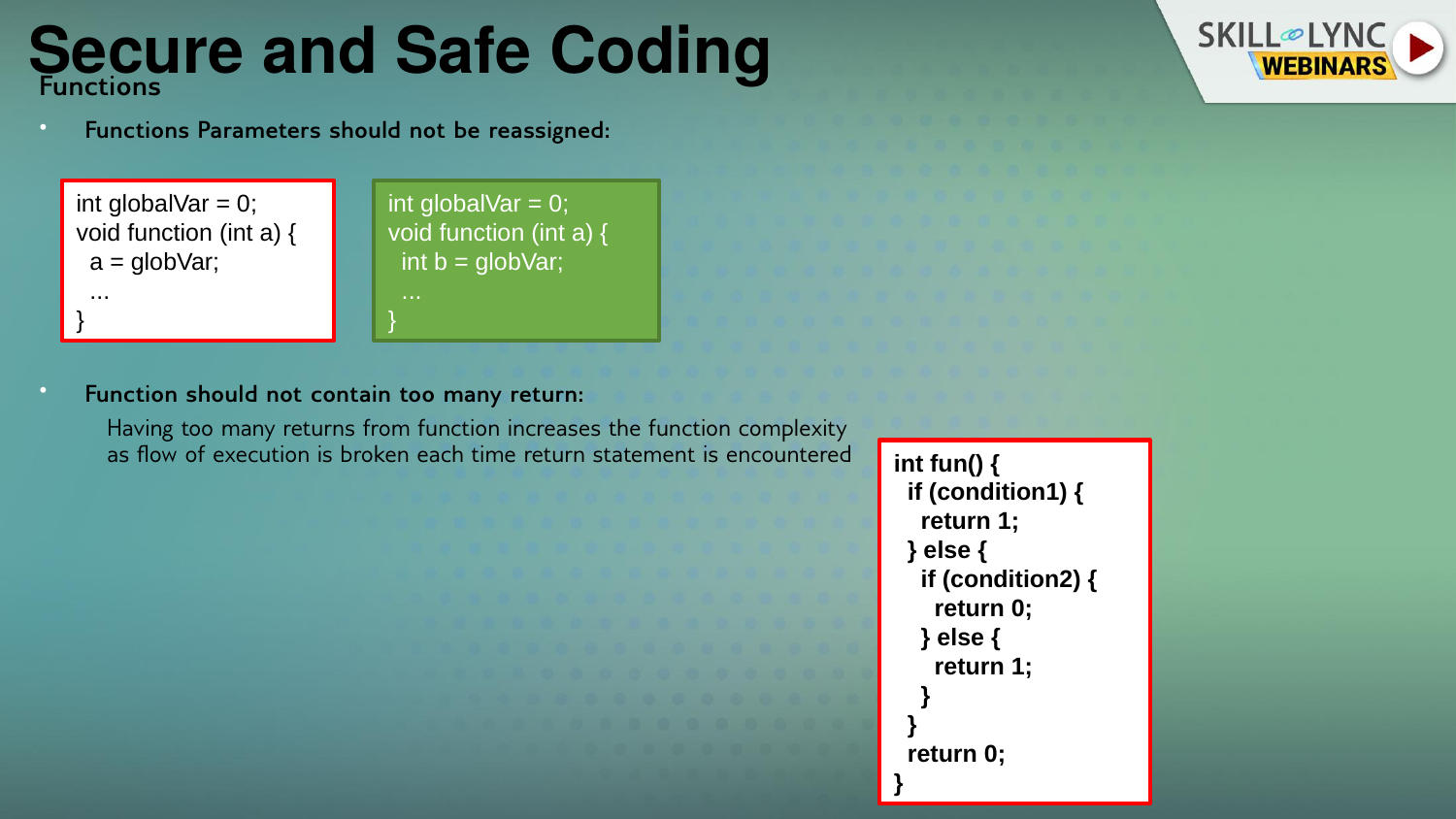

# Secure and Safe Coding
Functions
Functions Parameters should not be reassigned:

Function should not contain too many return:
Having too many returns from function increases the function complexity as flow of execution is broken each time return statement is encountered

int globalVar = 0;
void function (int a) {
  int b = globVar; 
  ...
}
int globalVar = 0;
void function (int a) {
  a = globVar;
  ...
}
int fun() {
  if (condition1) {
    return 1;
  } else {
    if (condition2) {
      return 0;
    } else {
      return 1;
    }
  }
  return 0;
}